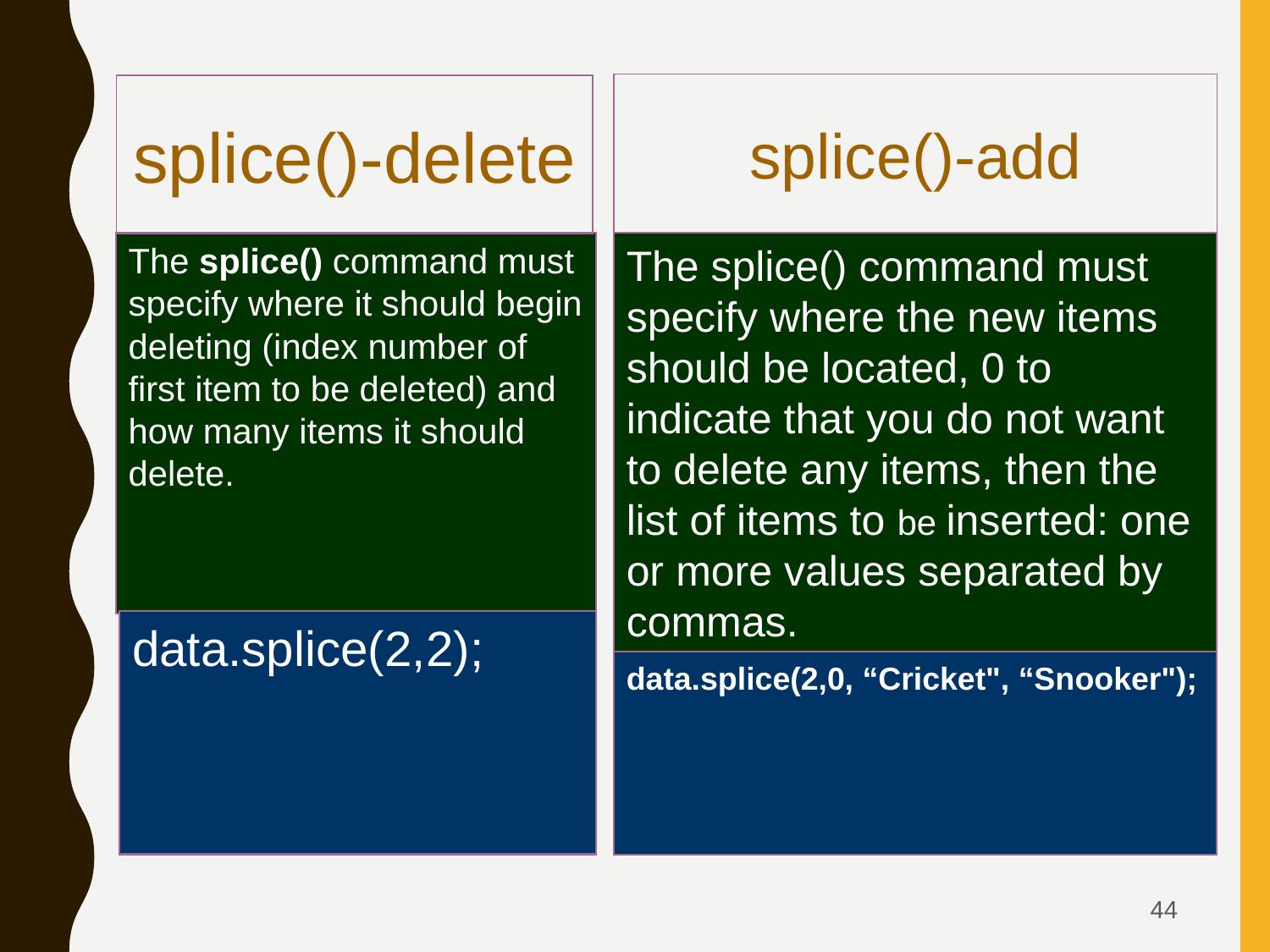

splice()-add
splice()-delete
The splice() command must specify where it should begin deleting (index number of first item to be deleted) and how many items it should delete.
The splice() command must specify where the new items should be located, 0 to indicate that you do not want to delete any items, then the list of items to be inserted: one or more values separated by commas.
data.splice(2,2);
data.splice(2,0, “Cricket", “Snooker");
44